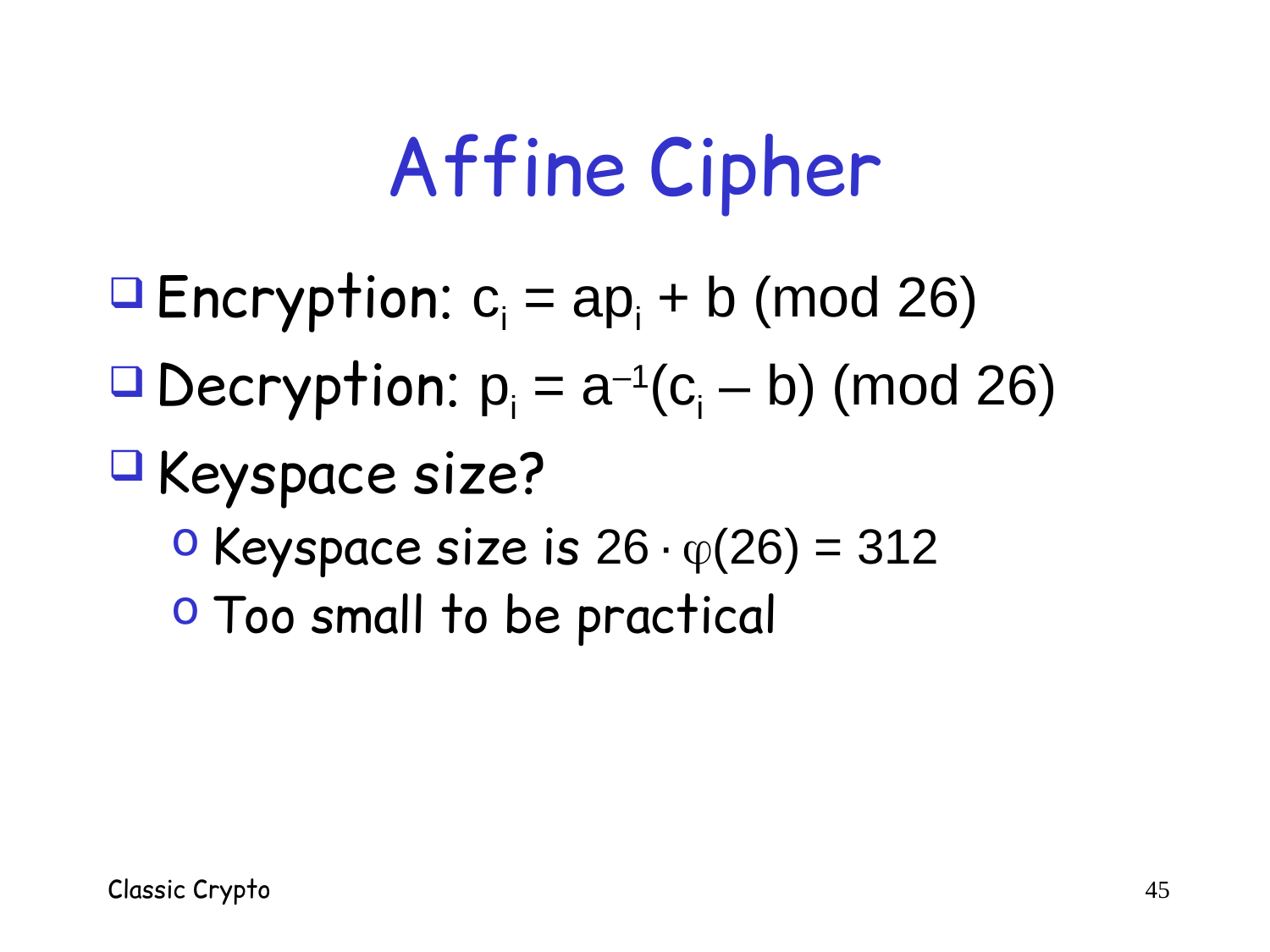

# Affine Cipher
Encryption: ci = api + b (mod 26)
Decryption: pi = a–1(ci – b) (mod 26)
Keyspace size?
Keyspace size is 26 · ϕ(26) = 312
Too small to be practical

Classic Crypto                                                                                                                      45